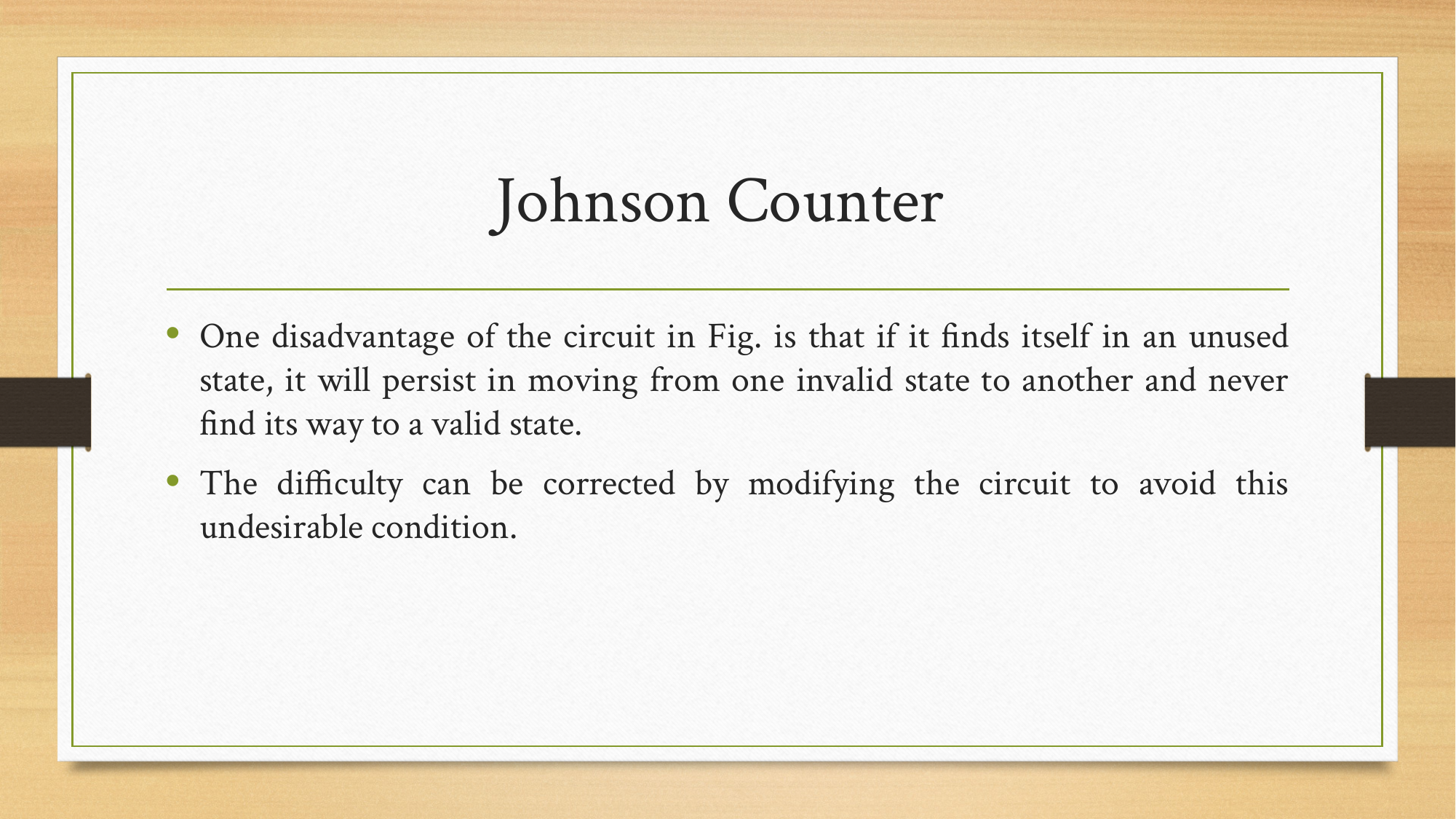

# Johnson Counter
One disadvantage of the circuit in Fig. is that if it finds itself in an unused state, it will persist in moving from one invalid state to another and never find its way to a valid state.
The difficulty can be corrected by modifying the circuit to avoid this undesirable condition.